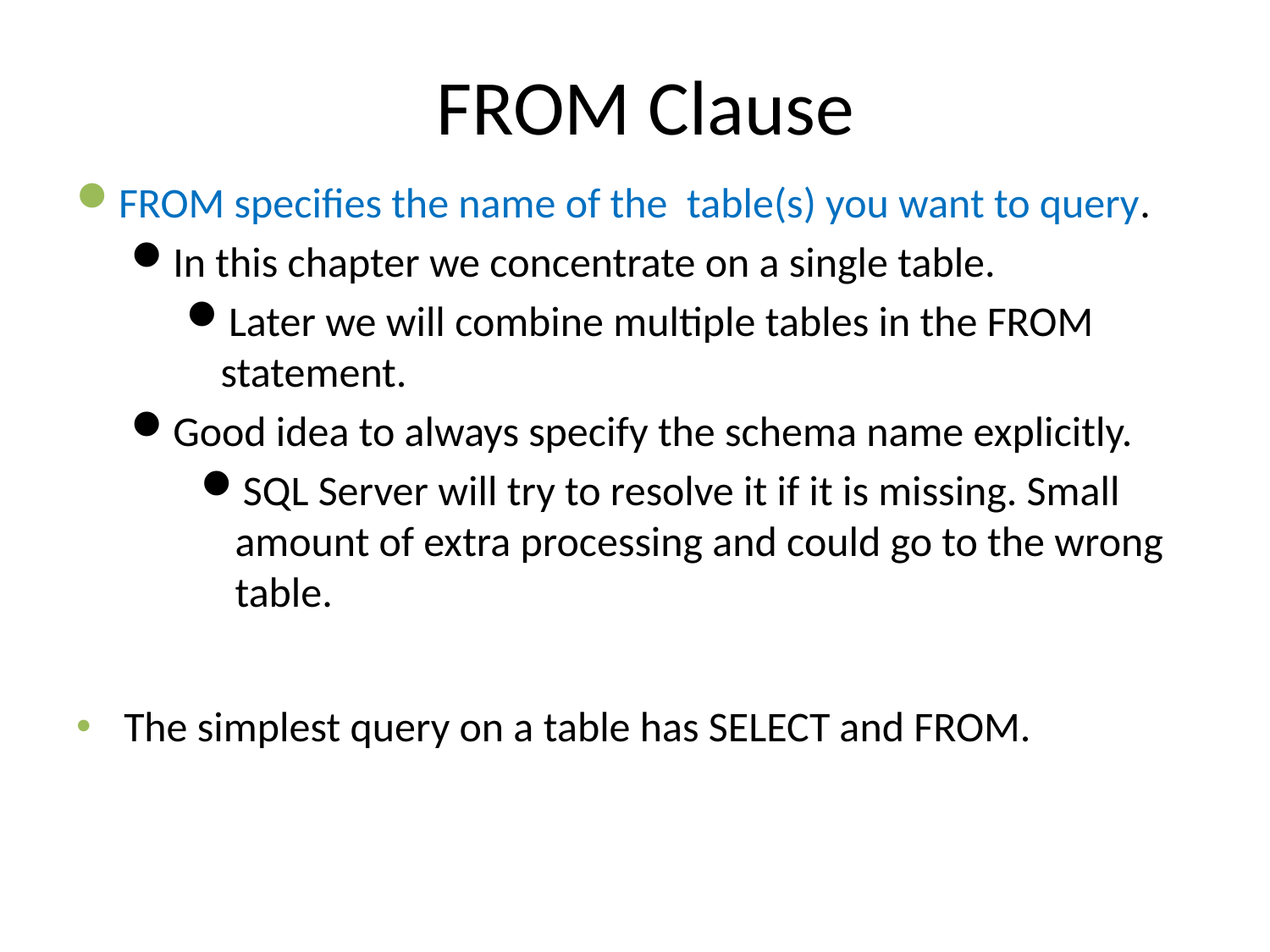

# FROM Clause
FROM specifies the name of the  table(s) you want to query.
In this chapter we concentrate on a single table.
Later we will combine multiple tables in the FROM statement.
Good idea to always specify the schema name explicitly.
SQL Server will try to resolve it if it is missing. Small amount of extra processing and could go to the wrong table.

The simplest query on a table has SELECT and FROM.